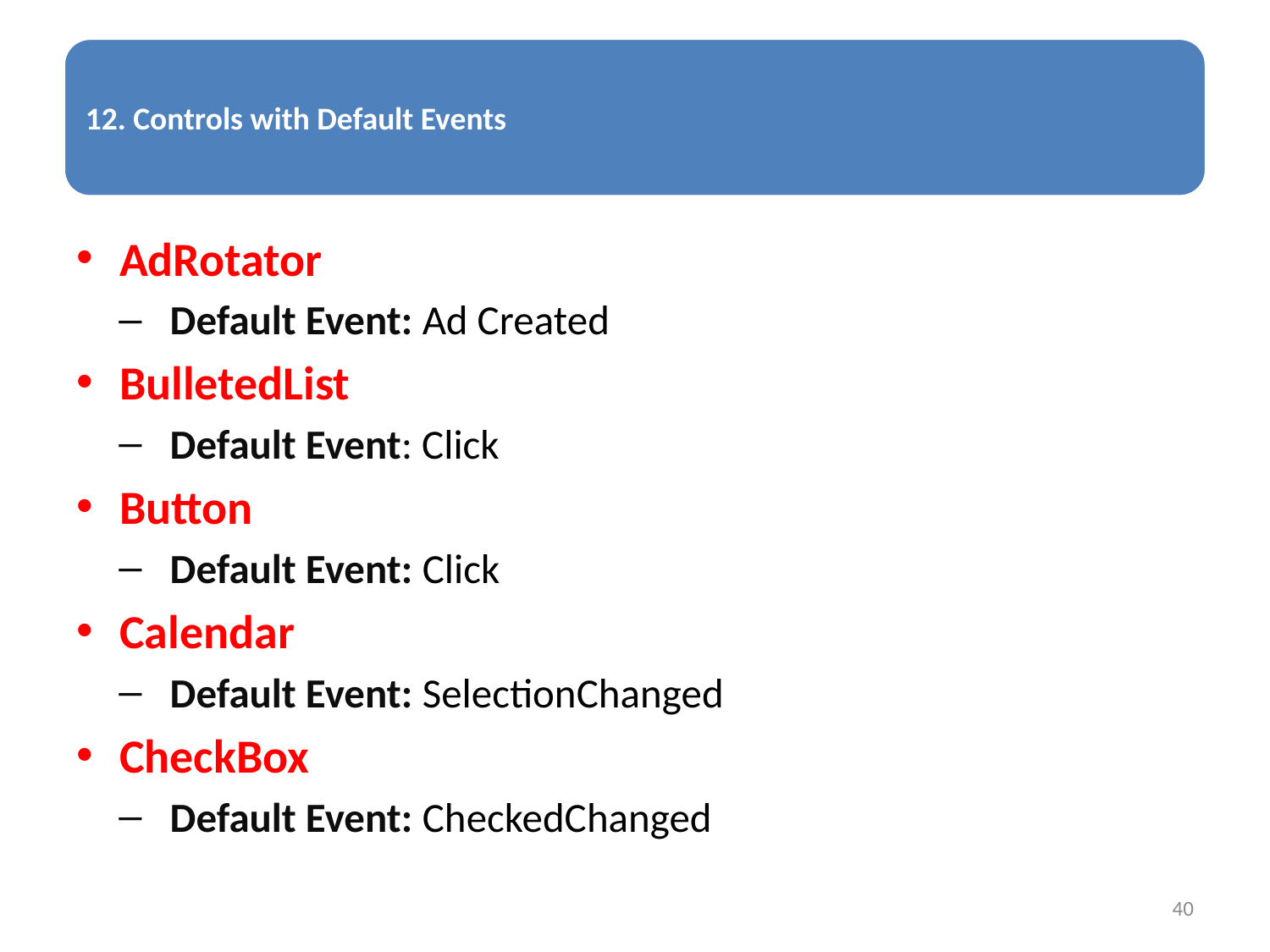

12. Controls with Default Events
AdRotator
Default Event: Ad Created
BulletedList
Default Event: Click
Button
Default Event: Click
Calendar
Default Event: SelectionChanged
CheckBox
Default Event: CheckedChanged
40